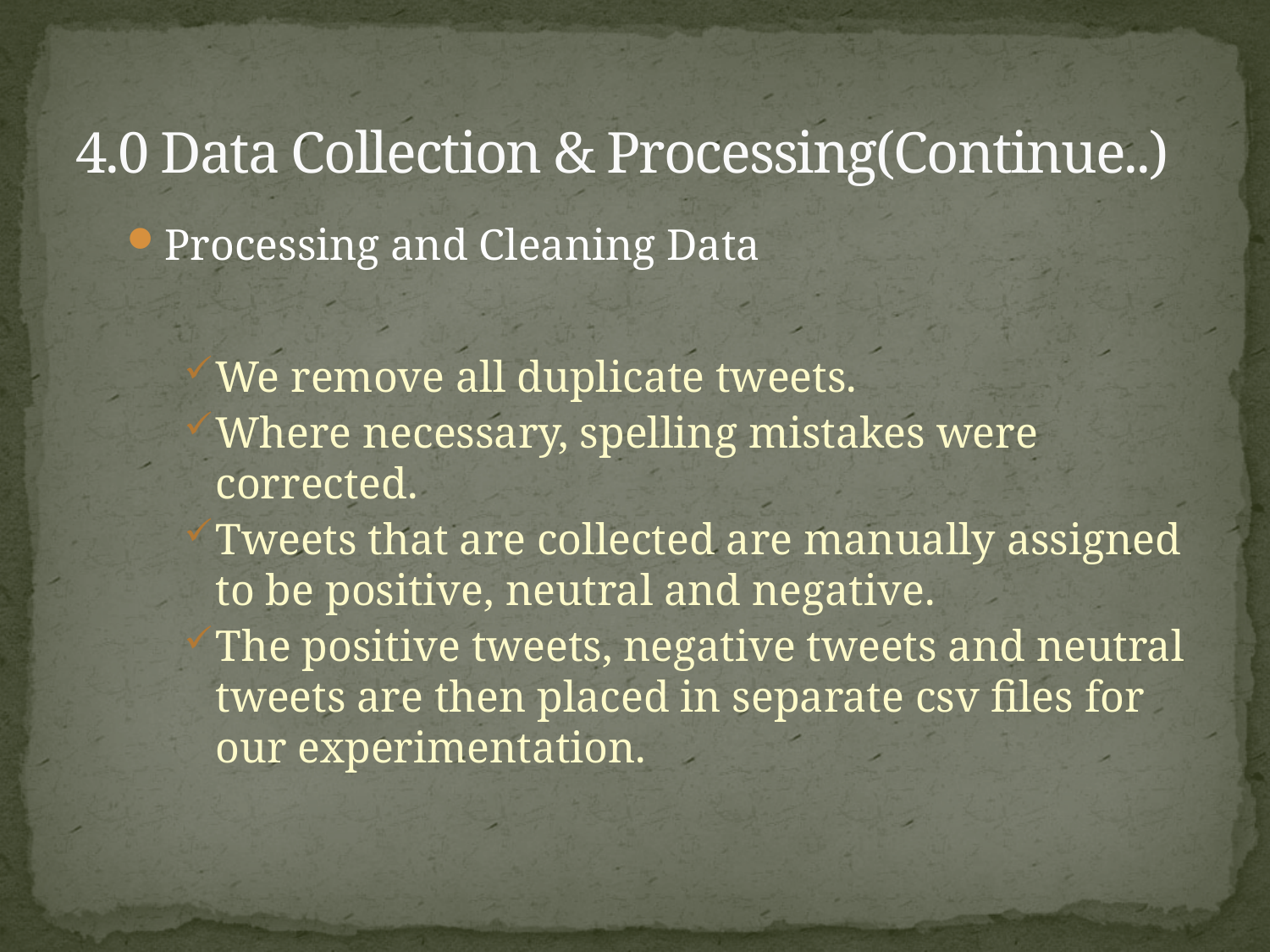

# 4.0 Data Collection & Processing(Continue..)
Processing and Cleaning Data

We remove all duplicate tweets.
Where necessary, spelling mistakes were corrected.
Tweets that are collected are manually assigned to be positive, neutral and negative.
The positive tweets, negative tweets and neutral tweets are then placed in separate csv files for our experimentation.